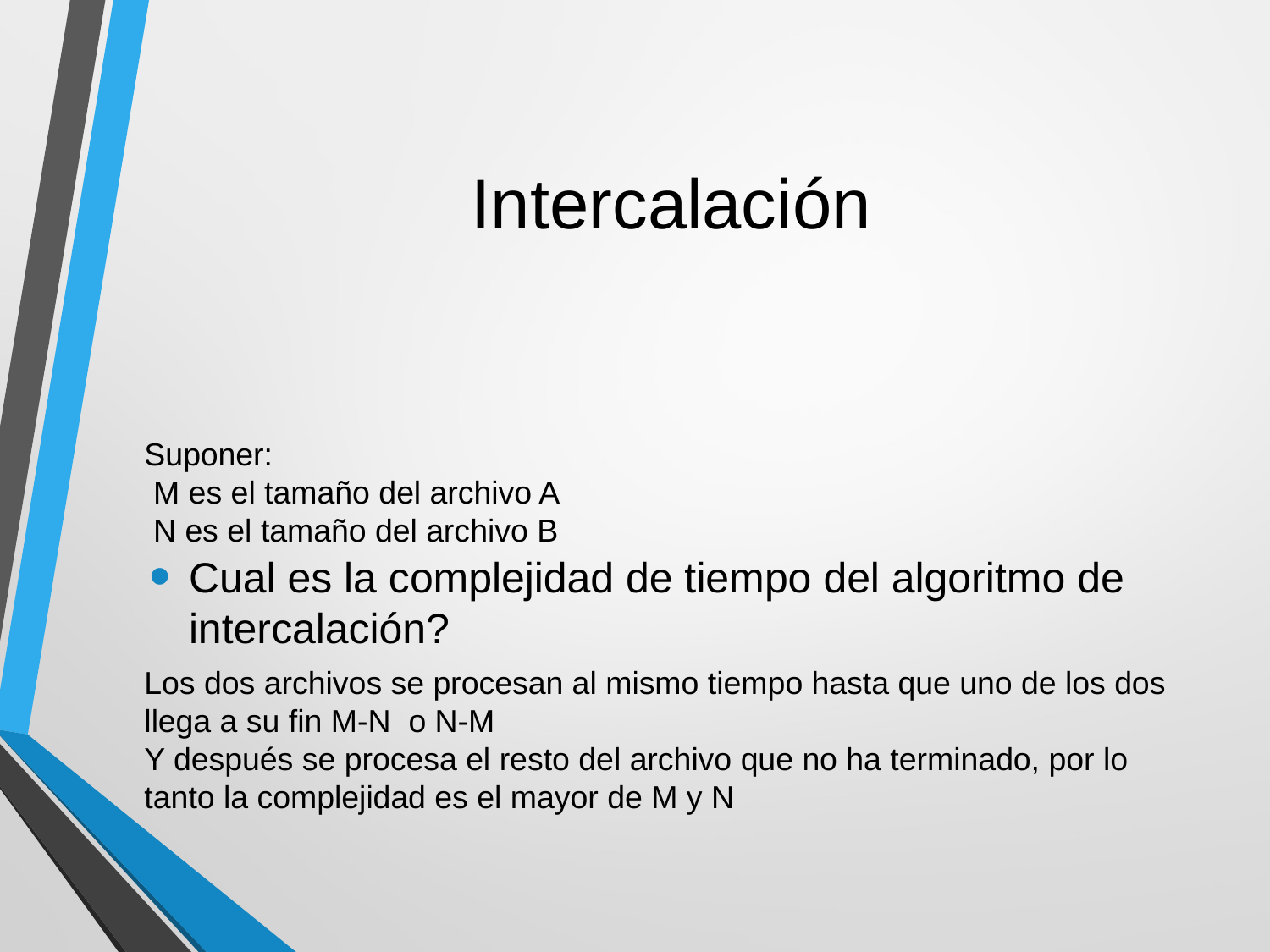

# Intercalación
Cual es la complejidad de tiempo del algoritmo de intercalación?
Suponer:
 M es el tamaño del archivo A
 N es el tamaño del archivo B

Los dos archivos se procesan al mismo tiempo hasta que uno de los dos llega a su fin M-N  o N-M
Y después se procesa el resto del archivo que no ha terminado, por lo tanto la complejidad es el mayor de M y N